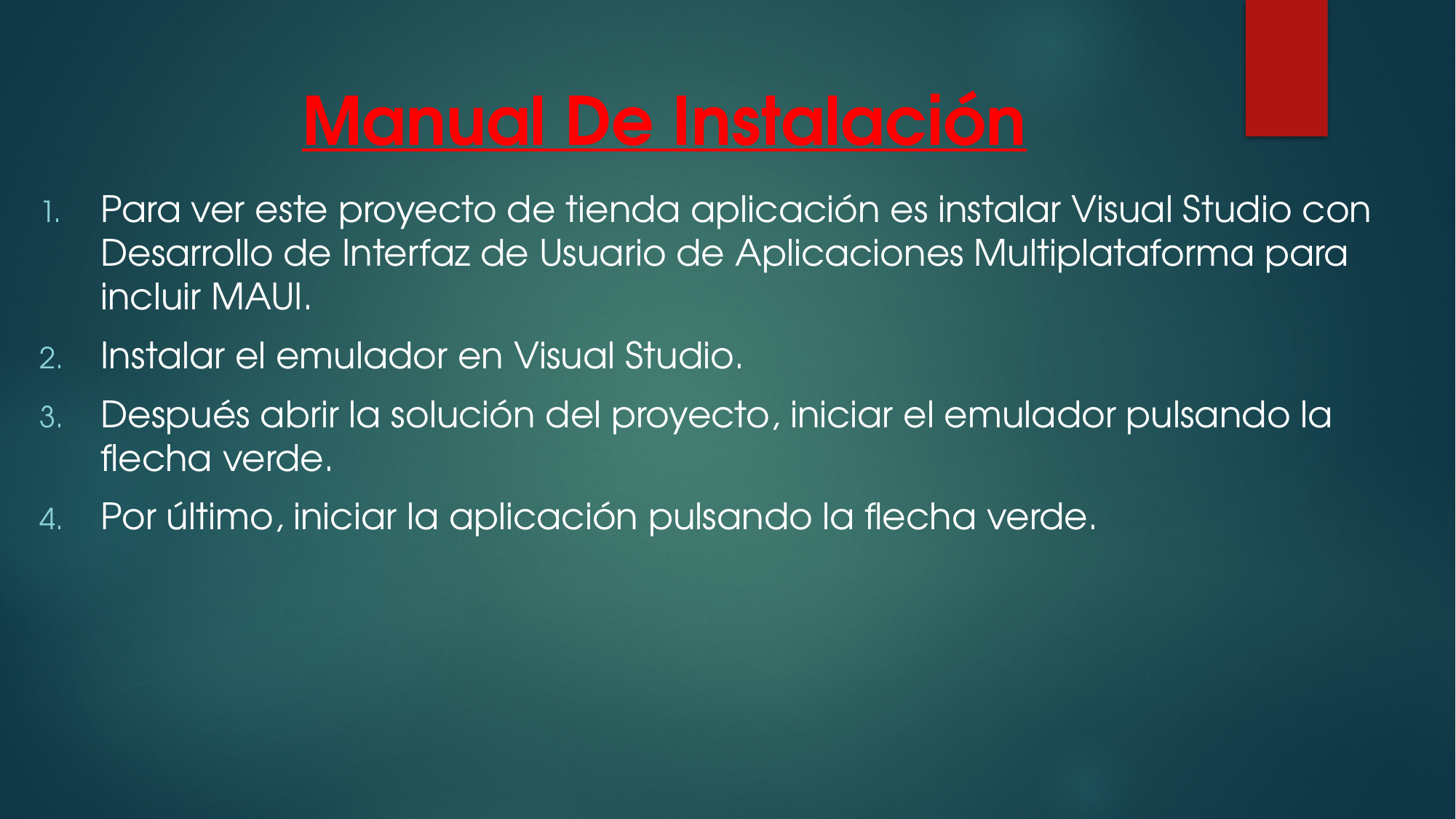

# Manual De Instalación
Para ver este proyecto de tienda aplicación es instalar Visual Studio con Desarrollo de Interfaz de Usuario de Aplicaciones Multiplataforma para incluir MAUI.
Instalar el emulador en Visual Studio.
Después abrir la solución del proyecto, iniciar el emulador pulsando la flecha verde.
Por último, iniciar la aplicación pulsando la flecha verde.